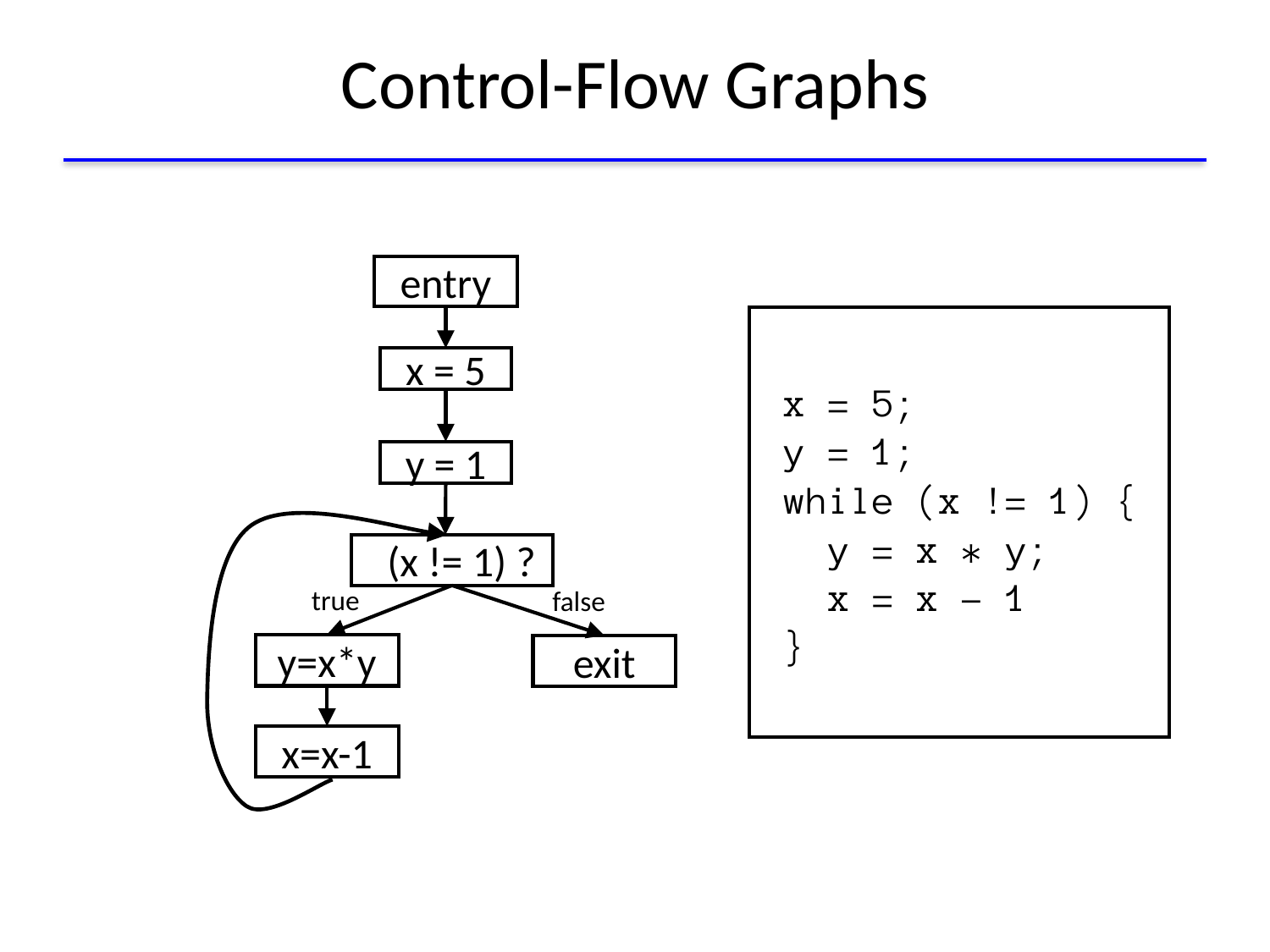

# Control-Flow Graphs
entry
 x = 5;
 y = 1;
 while (x != 1) {
   y = x * y;
   x = x - 1
 }
x = 5
y = 1

  (x != 1) ?
true
false
y=x*y
exit
x=x-1